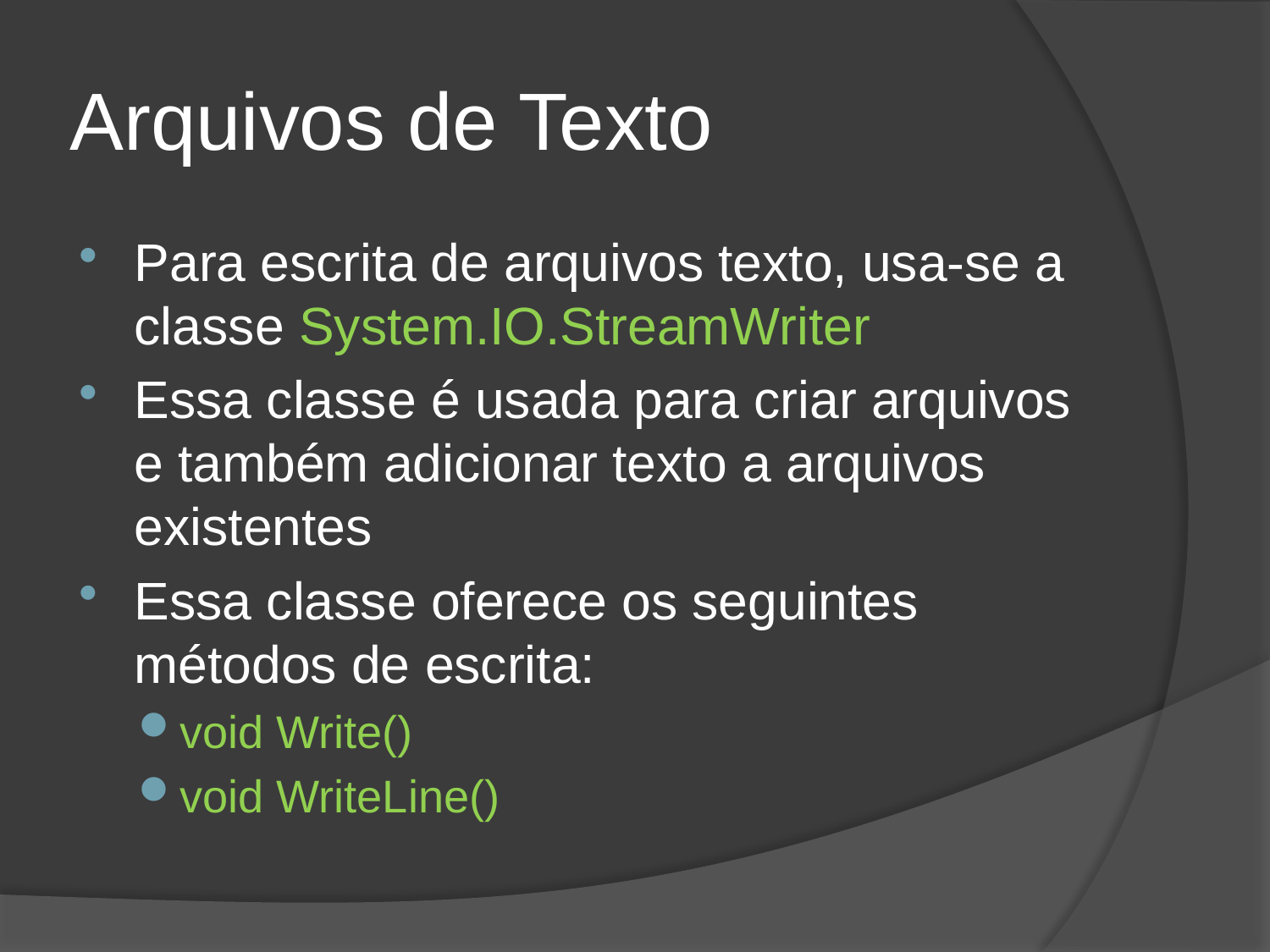

# Arquivos de Texto
Para escrita de arquivos texto, usa-se a classe System.IO.StreamWriter
Essa classe é usada para criar arquivos e também adicionar texto a arquivos existentes
Essa classe oferece os seguintes métodos de escrita:
void Write()
void WriteLine()